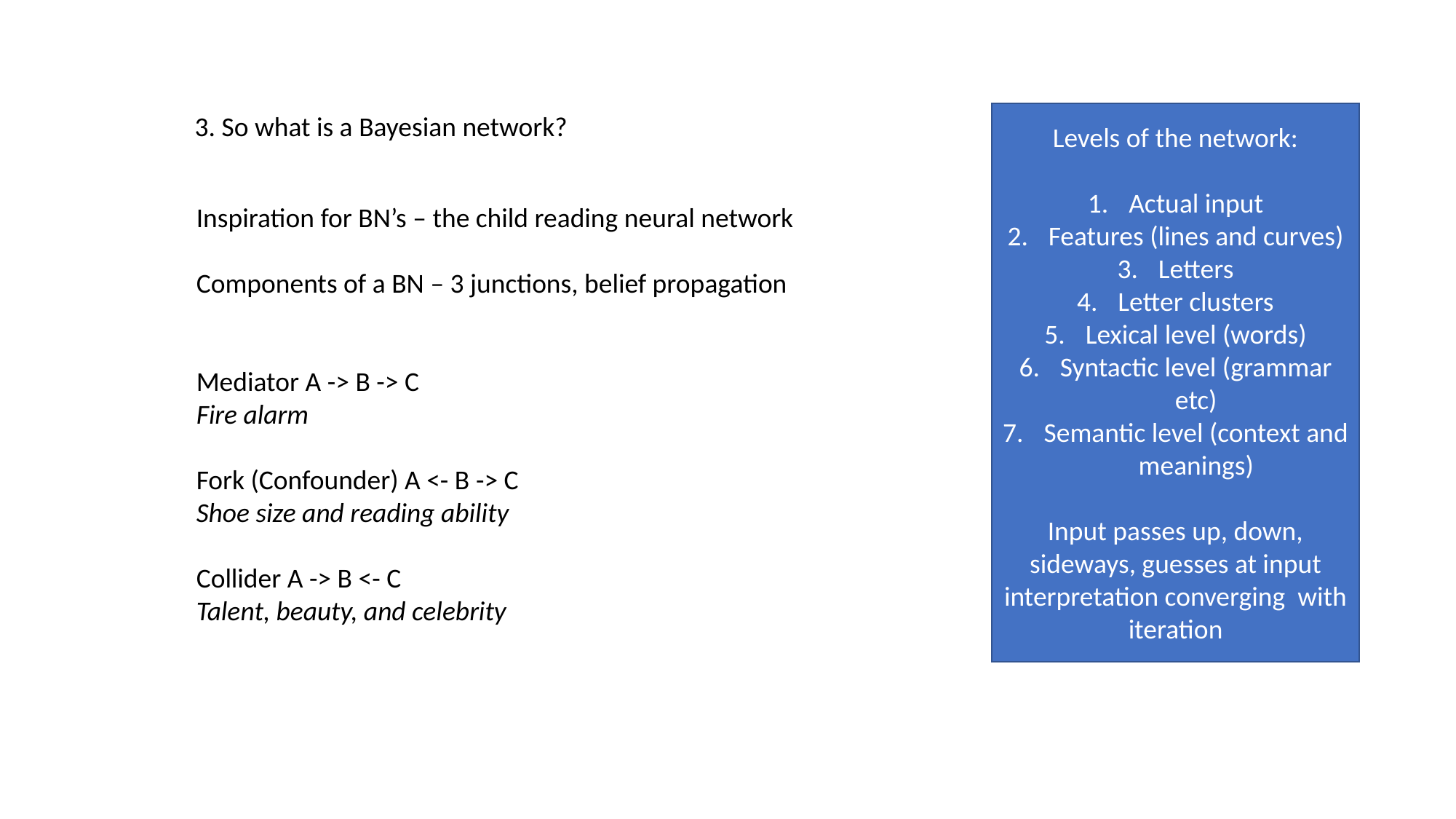

Levels of the network:

Actual input
Features (lines and curves)
Letters
Letter clusters
Lexical level (words)
Syntactic level (grammar etc)
Semantic level (context and meanings)

Input passes up, down, sideways, guesses at input interpretation converging  with iteration
3. So what is a Bayesian network?
Inspiration for BN’s – the child reading neural network

Components of a BN – 3 junctions, belief propagation

Mediator A -> B -> C
Fire alarm

Fork (Confounder) A <- B -> C
Shoe size and reading ability

Collider A -> B <- C
Talent, beauty, and celebrity